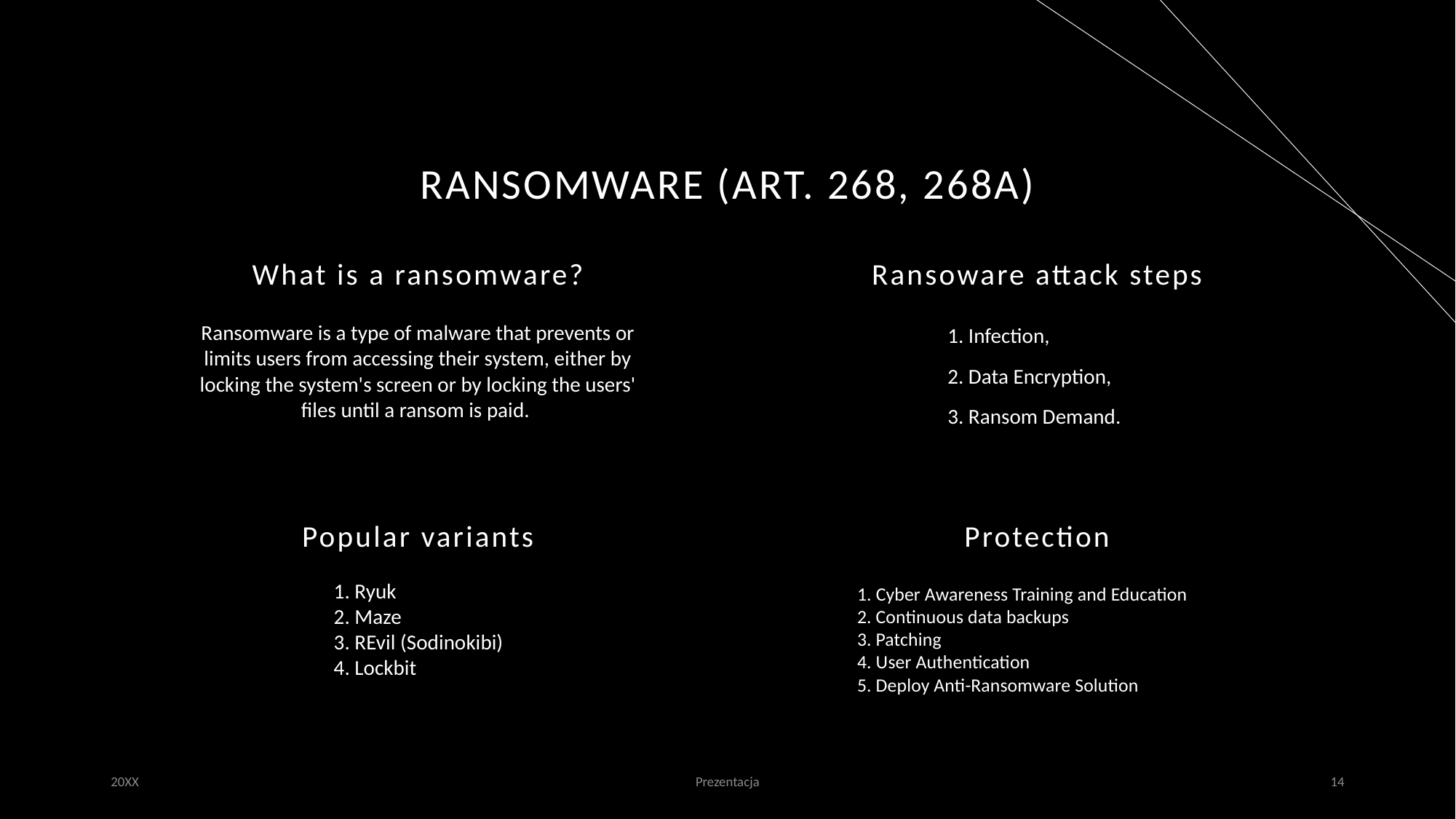

# Ransomware (art. 268, 268A)
What is a ransomware?
Ransoware attack steps
Ransomware is a type of malware that prevents or limits users from accessing their system, either by locking the system's screen or by locking the users' files until a ransom is paid.
1. Infection,
2. Data Encryption,
3. Ransom Demand.
Popular variants
Protection
1. Ryuk
2. Maze
3. REvil (Sodinokibi)
4. Lockbit
1. Cyber Awareness Training and Education
2. Continuous data backups
3. Patching
4. User Authentication
5. Deploy Anti-Ransomware Solution
20XX
Prezentacja
14